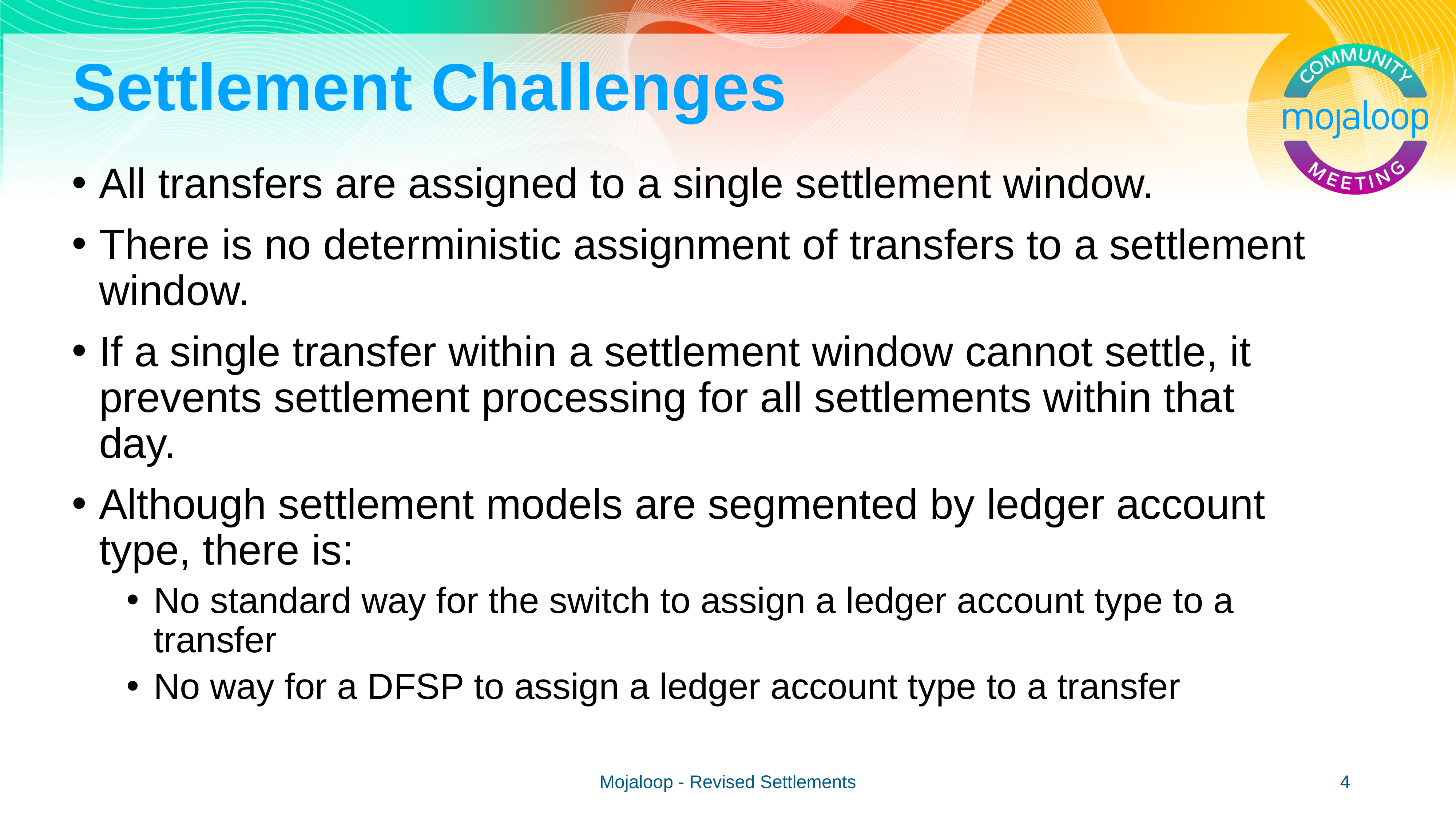

# Settlement Challenges
All transfers are assigned to a single settlement window.
There is no deterministic assignment of transfers to a settlement window.
If a single transfer within a settlement window cannot settle, it prevents settlement processing for all settlements within that day.
Although settlement models are segmented by ledger account type, there is:
No standard way for the switch to assign a ledger account type to a transfer
No way for a DFSP to assign a ledger account type to a transfer
Mojaloop - Revised Settlements
4